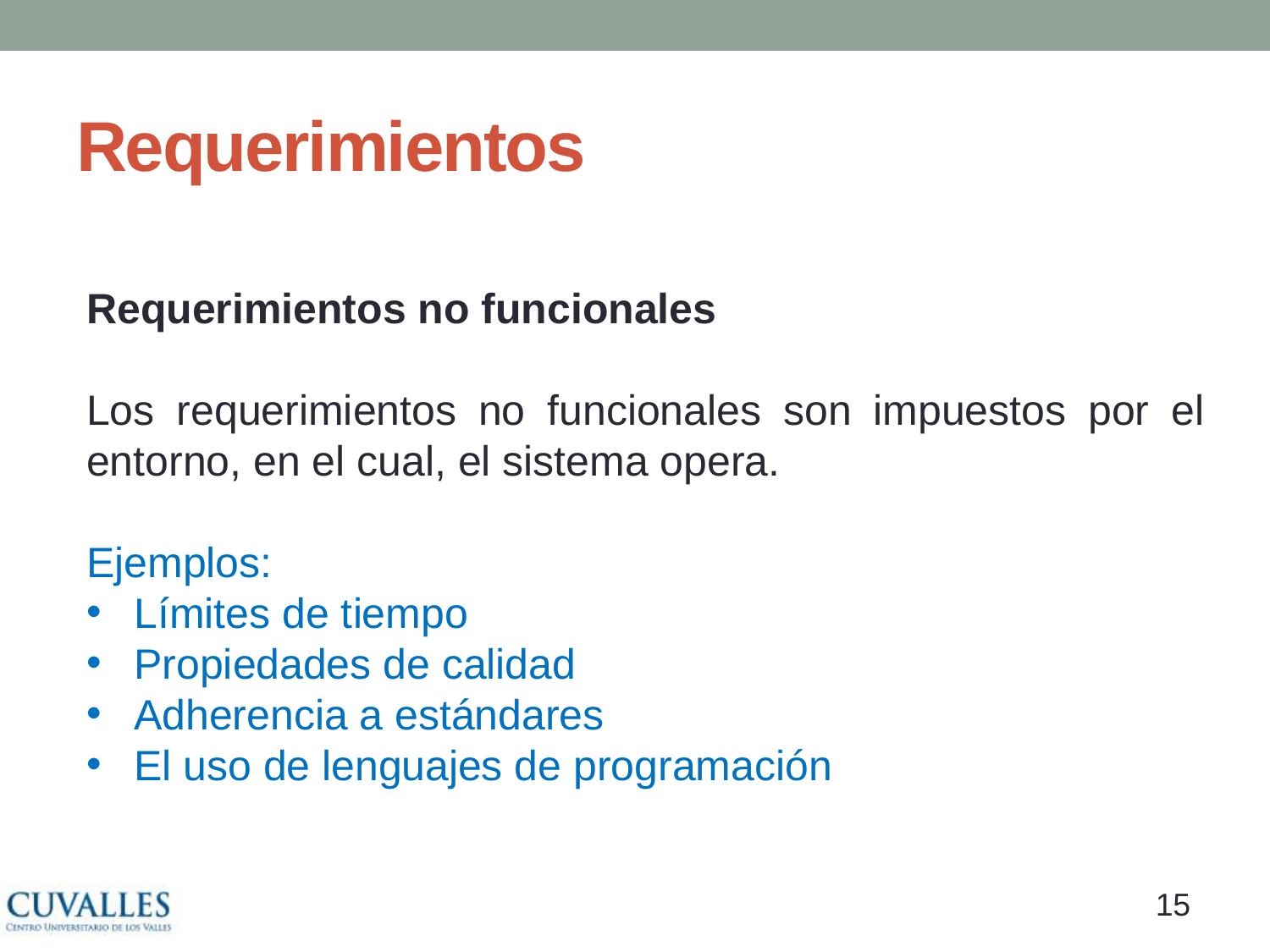

# Requerimientos
Requerimientos no funcionales

Los requerimientos no funcionales son impuestos por el entorno, en el cual, el sistema opera.

Ejemplos:
Límites de tiempo
Propiedades de calidad
Adherencia a estándares
El uso de lenguajes de programación
15